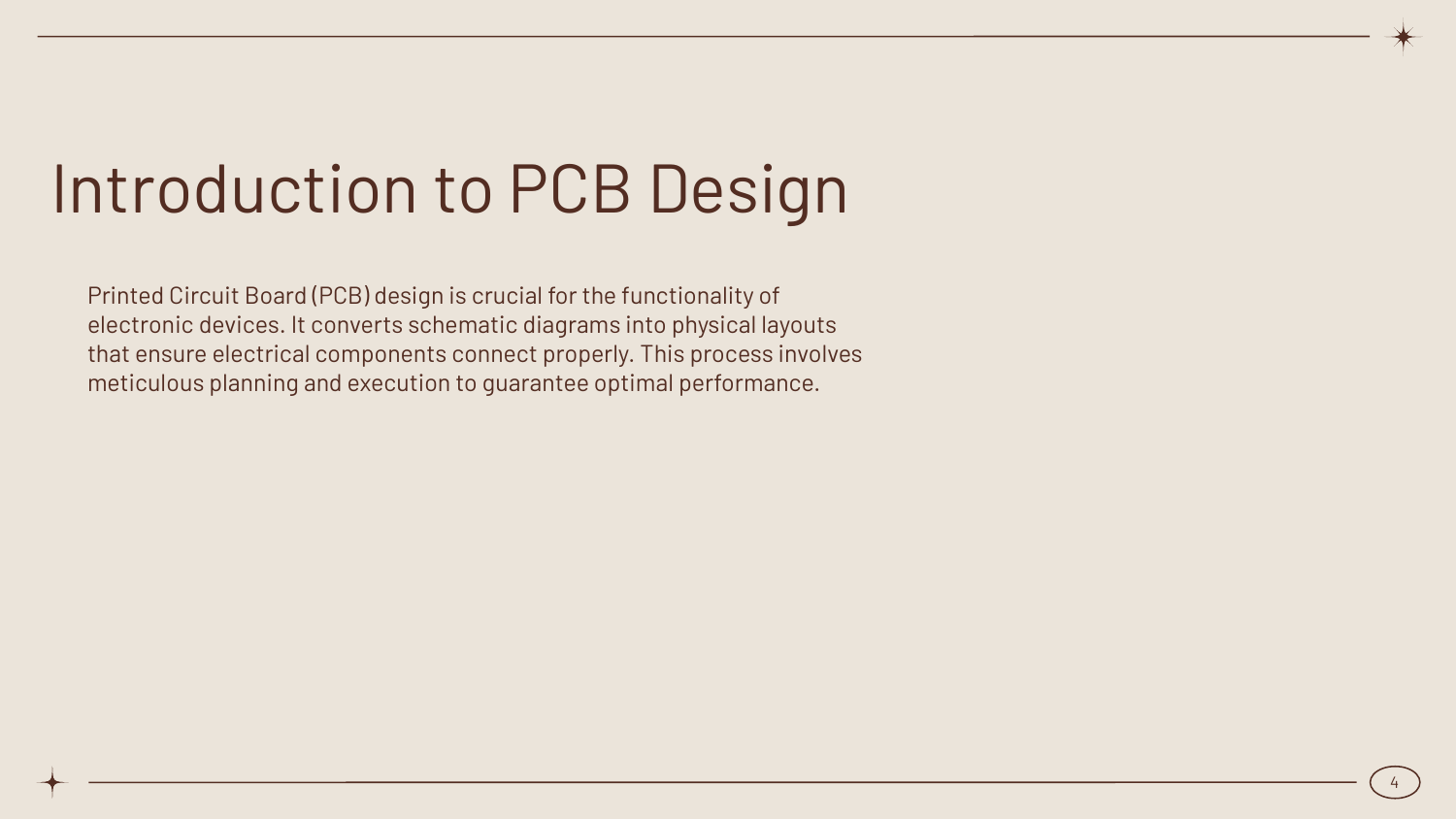

# Introduction to PCB Design
Printed Circuit Board (PCB) design is crucial for the functionality of electronic devices. It converts schematic diagrams into physical layouts that ensure electrical components connect properly. This process involves meticulous planning and execution to guarantee optimal performance.
4